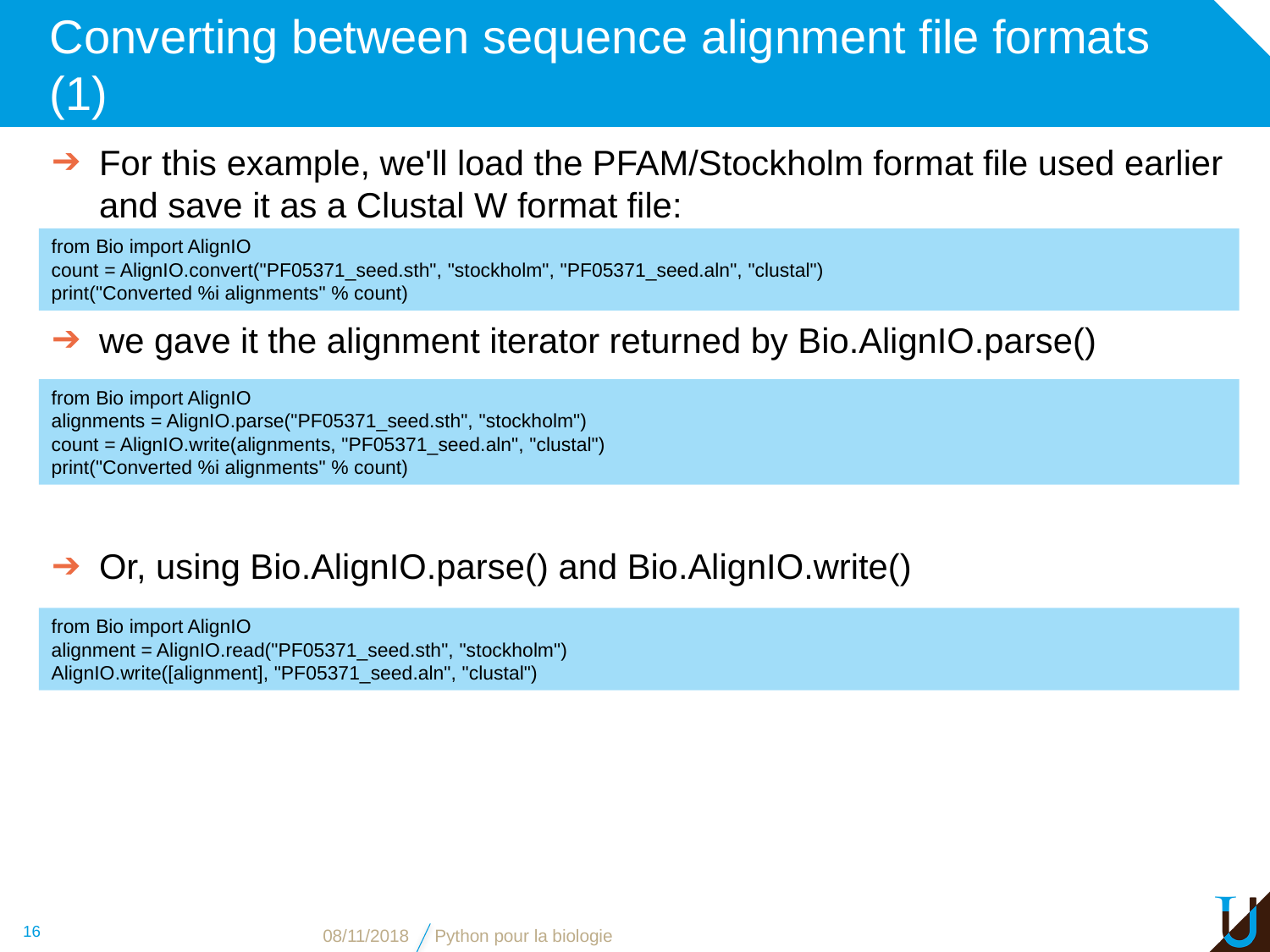

# Converting between sequence alignment file formats (1)
For this example, we'll load the PFAM/Stockholm format file used earlier and save it as a Clustal W format file:

from Bio import AlignIO
count = AlignIO.convert("PF05371_seed.sth", "stockholm", "PF05371_seed.aln", "clustal")
print("Converted %i alignments" % count)
we gave it the alignment iterator returned by Bio.AlignIO.parse()

from Bio import AlignIO
alignments = AlignIO.parse("PF05371_seed.sth", "stockholm")
count = AlignIO.write(alignments, "PF05371_seed.aln", "clustal")
print("Converted %i alignments" % count)
Or, using Bio.AlignIO.parse() and Bio.AlignIO.write()

from Bio import AlignIO
alignment = AlignIO.read("PF05371_seed.sth", "stockholm")
AlignIO.write([alignment], "PF05371_seed.aln", "clustal")
16
08/11/2018
Python pour la biologie